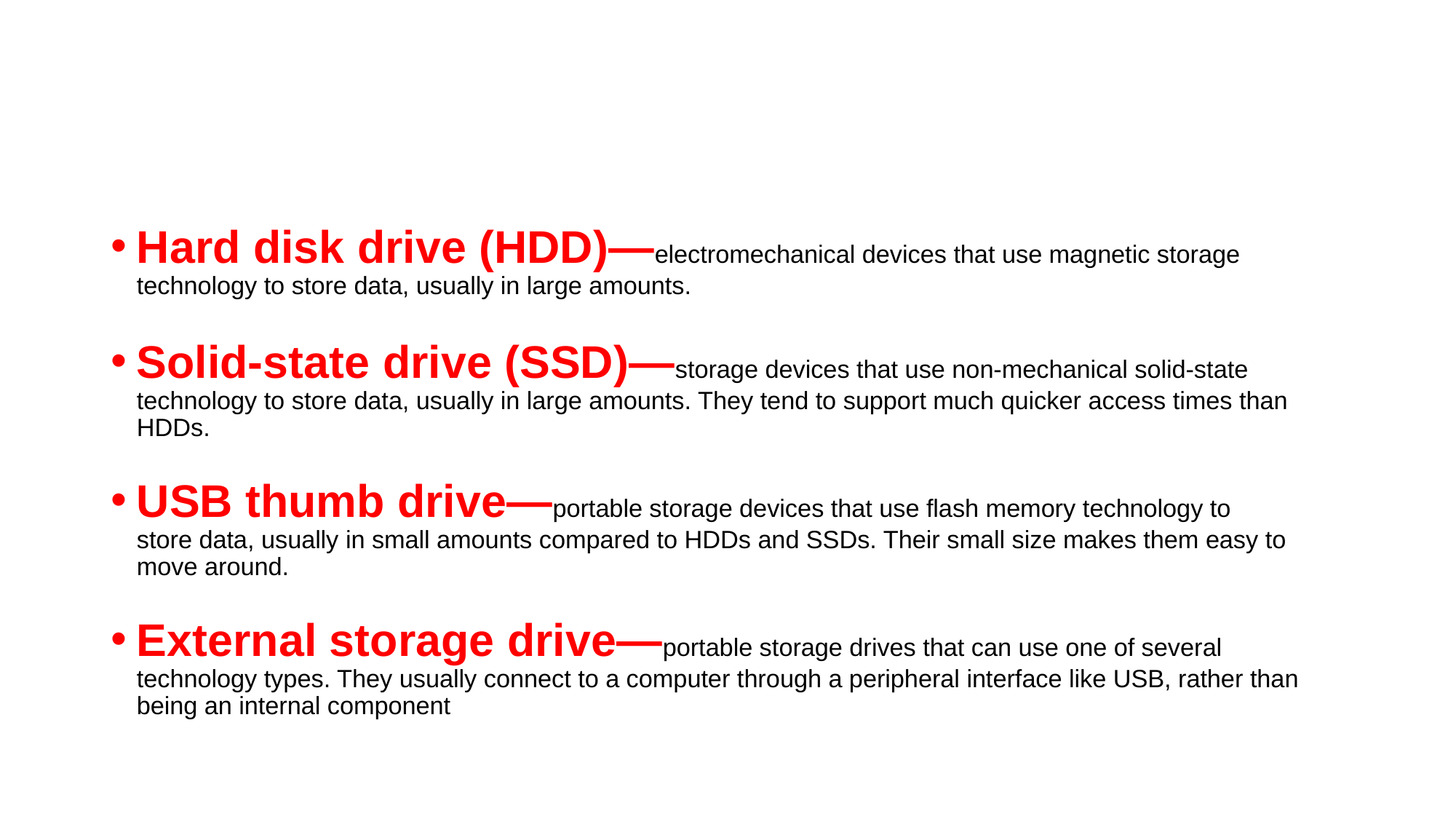

#
Hard disk drive (HDD)—electromechanical devices that use magnetic storage
technology to store data, usually in large amounts.
Solid-state drive (SSD)—storage devices that use non-mechanical solid-state
technology to store data, usually in large amounts. They tend to support much quicker access times than HDDs.
USB thumb drive—portable storage devices that use flash memory technology to
store data, usually in small amounts compared to HDDs and SSDs. Their small size makes them easy to move around.
External storage drive—portable storage drives that can use one of several
technology types. They usually connect to a computer through a peripheral interface like USB, rather than being an internal component